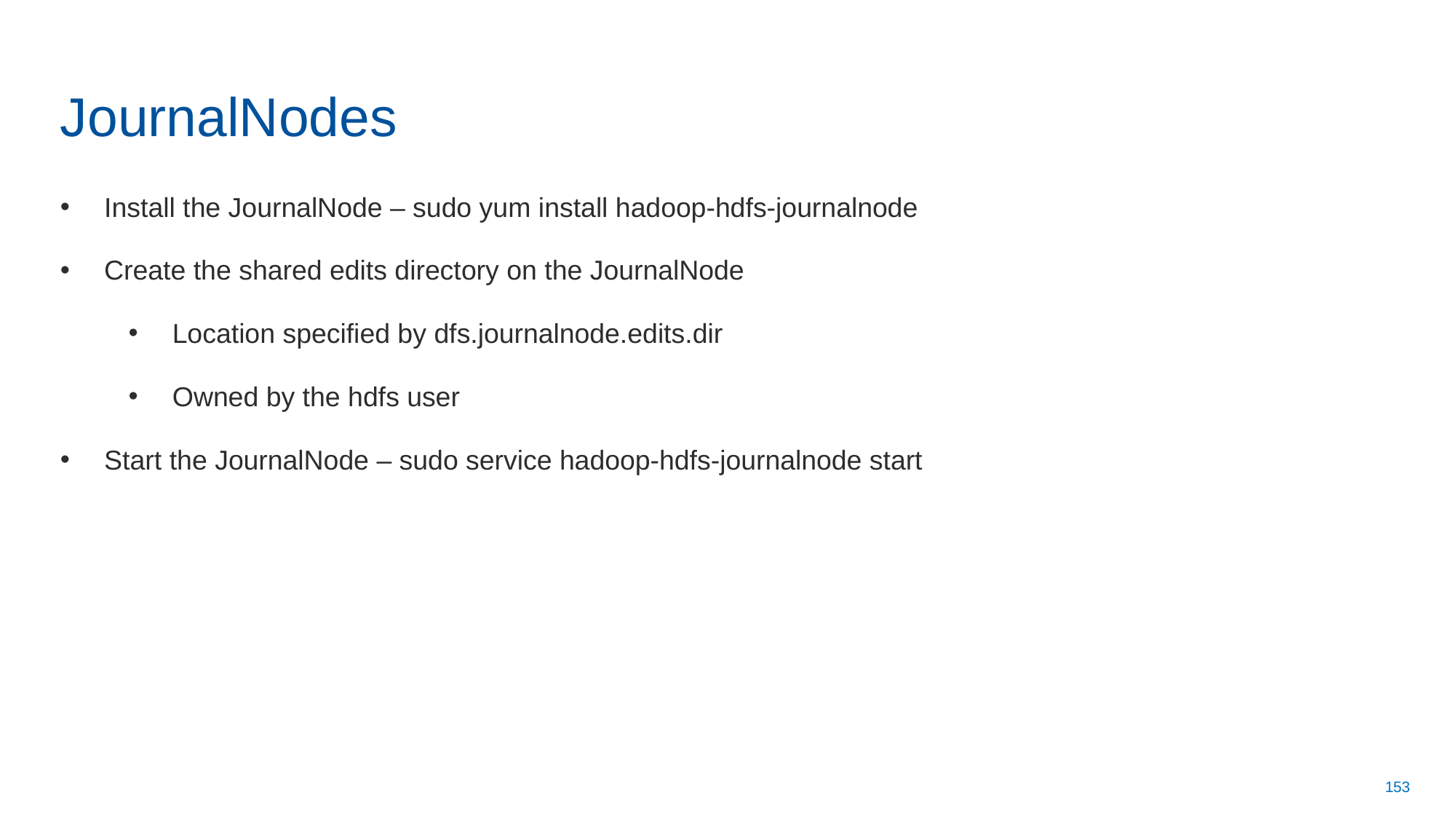

# JournalNodes
Install the JournalNode – sudo yum install hadoop-hdfs-journalnode
Create the shared edits directory on the JournalNode
Location specified by dfs.journalnode.edits.dir
Owned by the hdfs user
Start the JournalNode – sudo service hadoop-hdfs-journalnode start